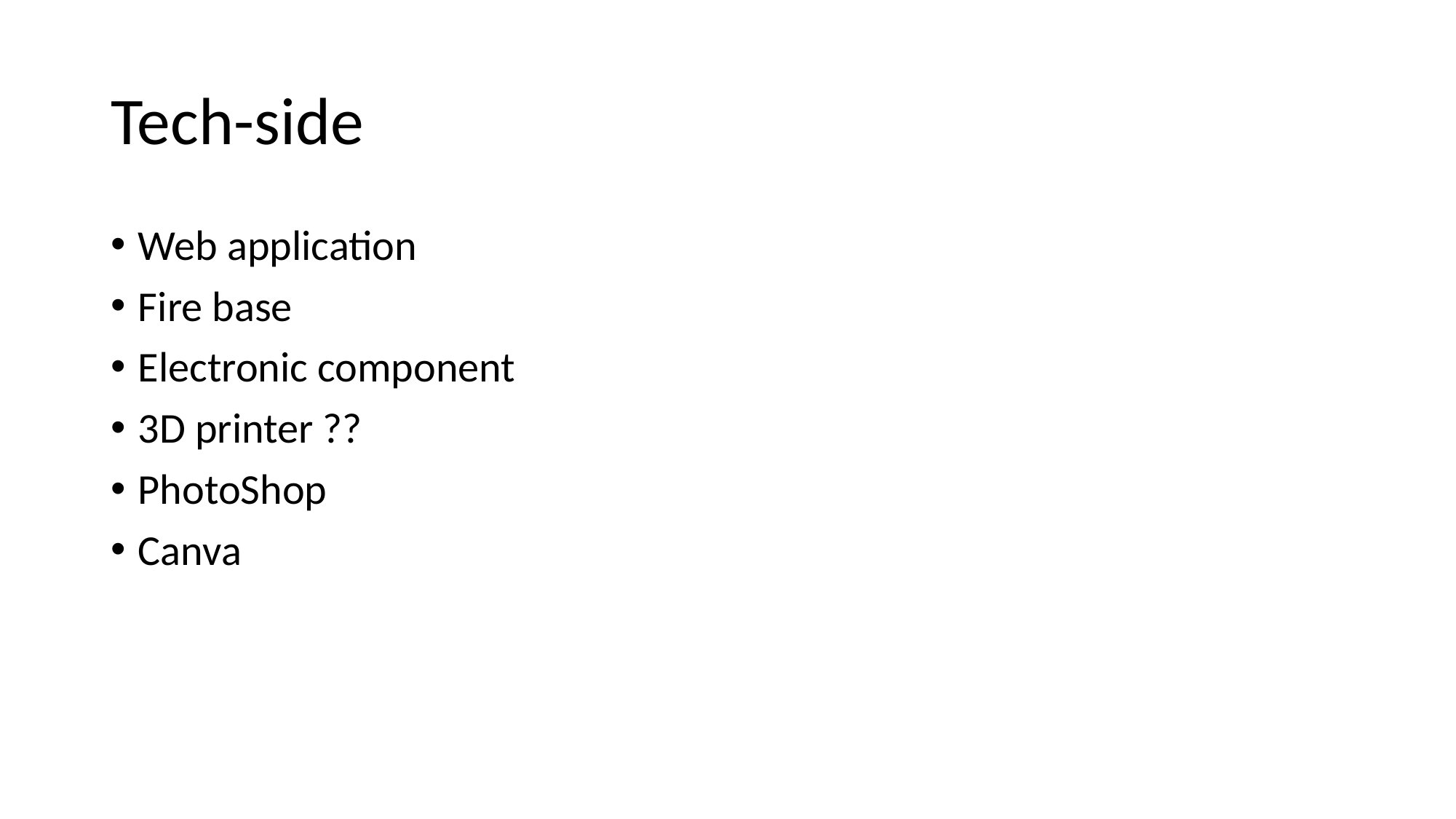

# Tech-side
Web application
Fire base
Electronic component
3D printer ??
PhotoShop
Canva